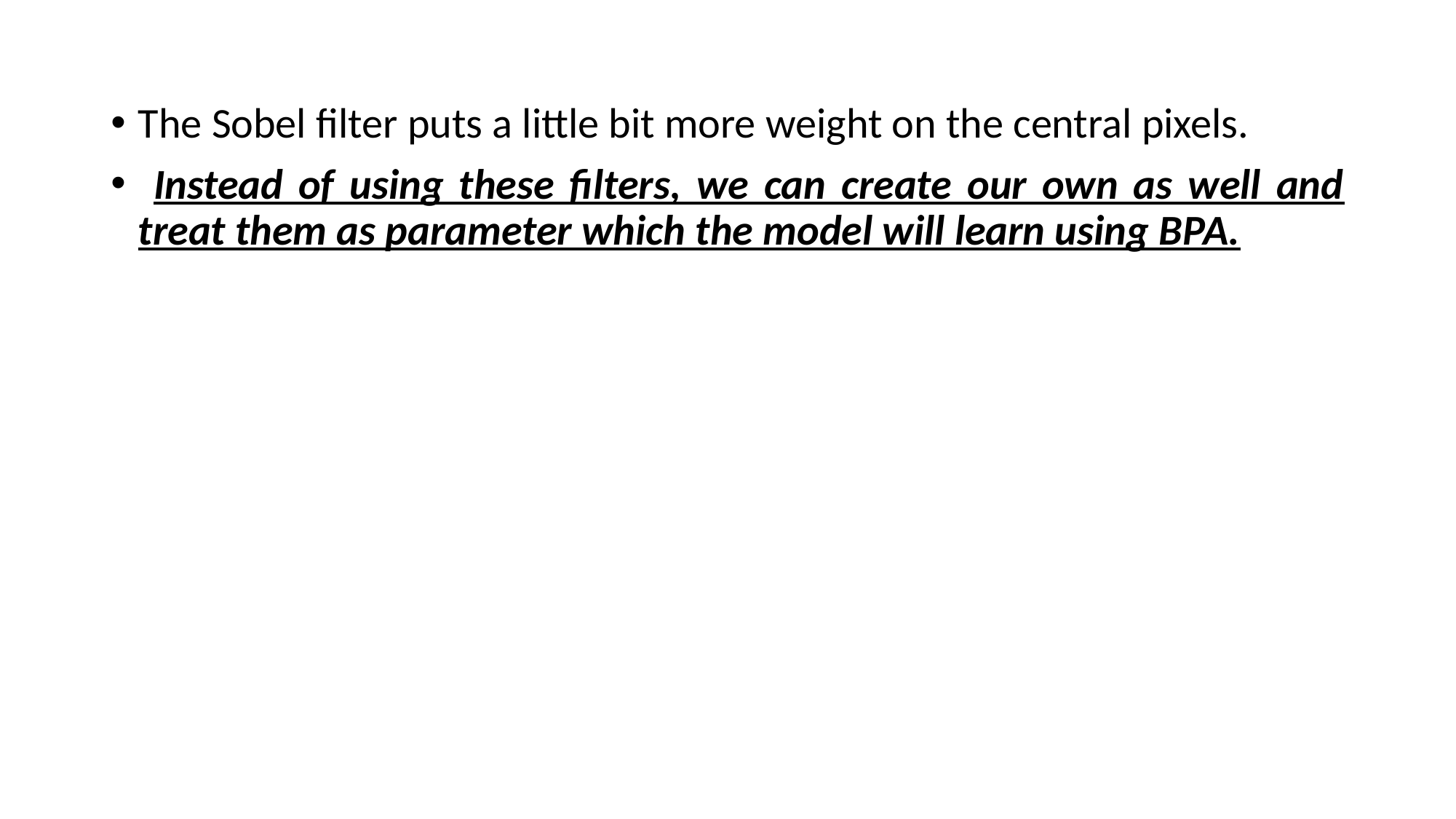

The Sobel filter puts a little bit more weight on the central pixels.
 Instead of using these filters, we can create our own as well and treat them as parameter which the model will learn using BPA.